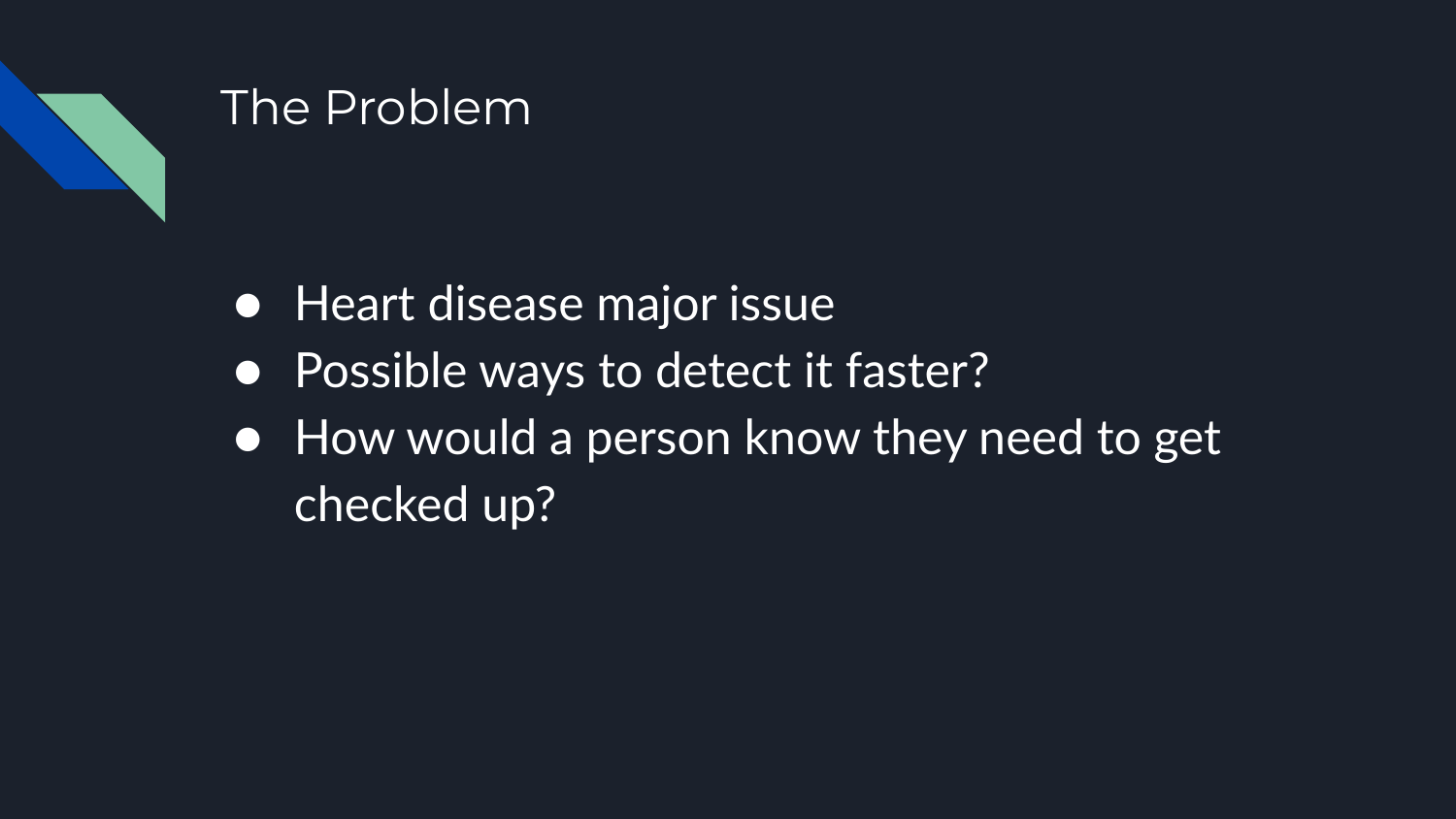

# The Problem
Heart disease major issue
Possible ways to detect it faster?
How would a person know they need to get checked up?